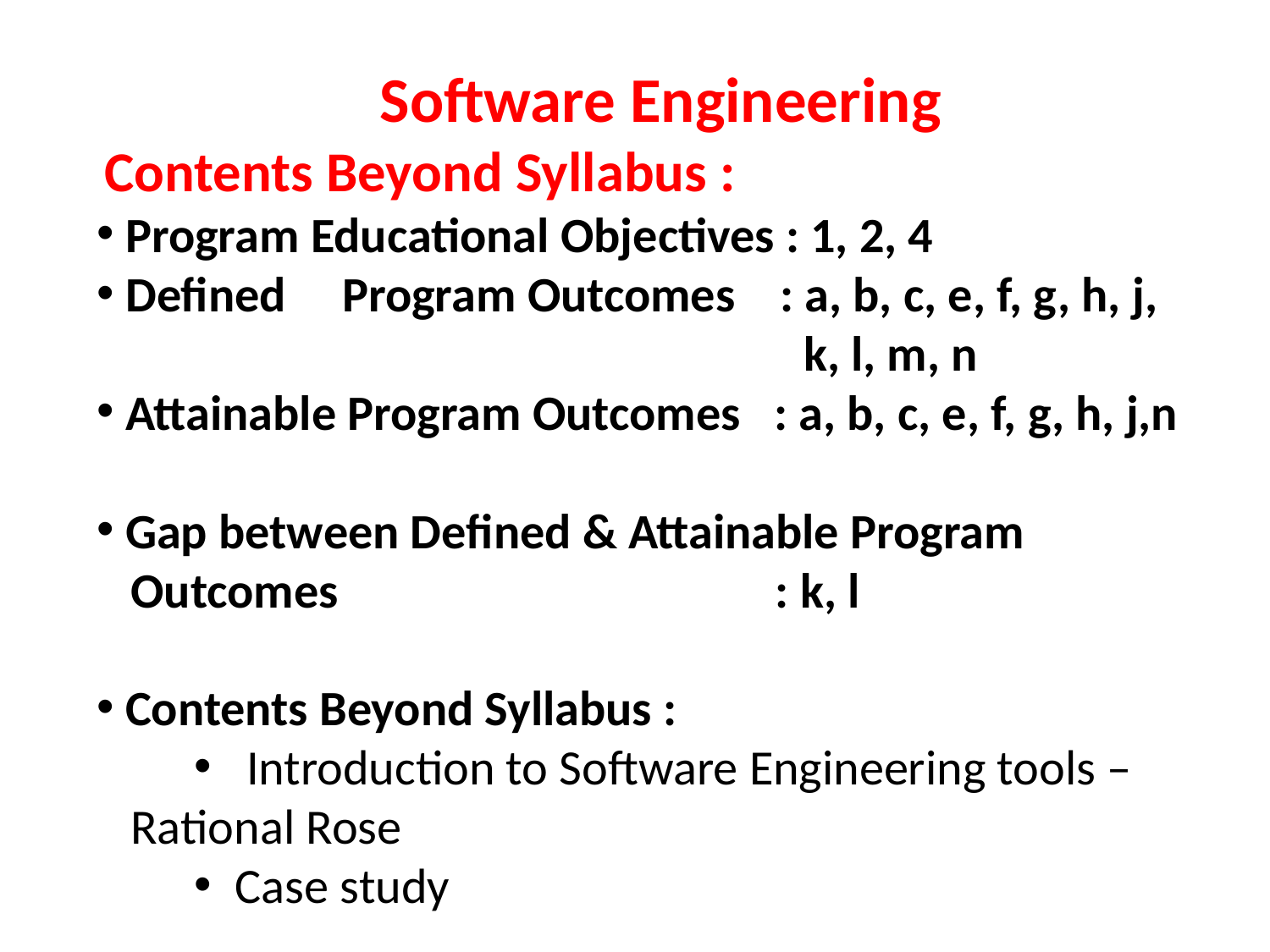

Software Engineering
 Contents Beyond Syllabus :
 Program Educational Objectives : 1, 2, 4
 Defined     Program Outcomes    : a, b, c, e, f, g, h, j,
                                                               k, l, m, n
 Attainable Program Outcomes   : a, b, c, e, f, g, h, j,n

 Gap between Defined & Attainable Program
   Outcomes                                       : k, l

 Contents Beyond Syllabus :
  Introduction to Software Engineering tools –
   Rational Rose
 Case study